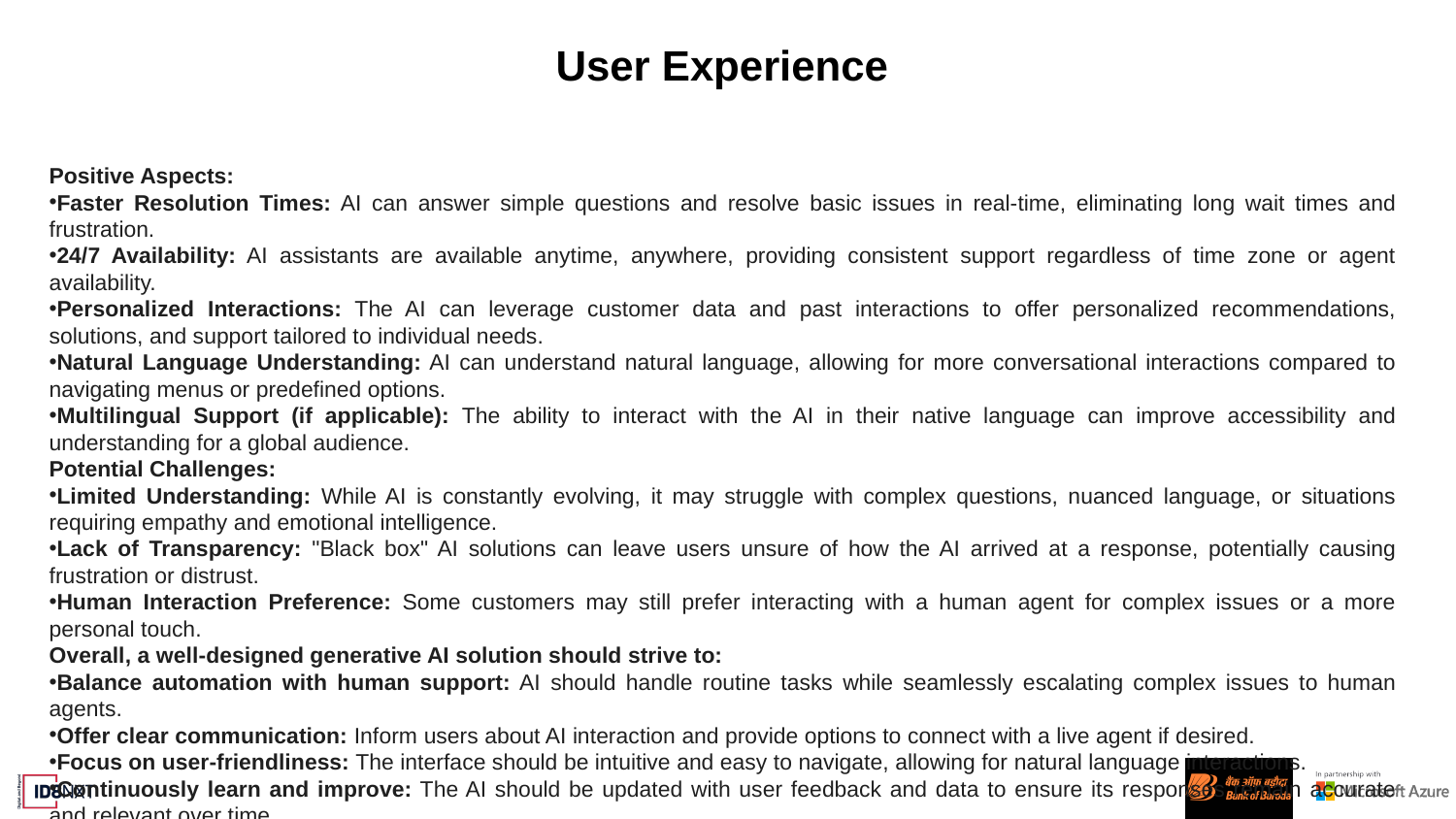

# User Experience
Positive Aspects:
Faster Resolution Times: AI can answer simple questions and resolve basic issues in real-time, eliminating long wait times and frustration.
24/7 Availability: AI assistants are available anytime, anywhere, providing consistent support regardless of time zone or agent availability.
Personalized Interactions: The AI can leverage customer data and past interactions to offer personalized recommendations, solutions, and support tailored to individual needs.
Natural Language Understanding: AI can understand natural language, allowing for more conversational interactions compared to navigating menus or predefined options.
Multilingual Support (if applicable): The ability to interact with the AI in their native language can improve accessibility and understanding for a global audience.
Potential Challenges:
Limited Understanding: While AI is constantly evolving, it may struggle with complex questions, nuanced language, or situations requiring empathy and emotional intelligence.
Lack of Transparency: "Black box" AI solutions can leave users unsure of how the AI arrived at a response, potentially causing frustration or distrust.
Human Interaction Preference: Some customers may still prefer interacting with a human agent for complex issues or a more personal touch.
Overall, a well-designed generative AI solution should strive to:
Balance automation with human support: AI should handle routine tasks while seamlessly escalating complex issues to human agents.
Offer clear communication: Inform users about AI interaction and provide options to connect with a live agent if desired.
Focus on user-friendliness: The interface should be intuitive and easy to navigate, allowing for natural language interactions.
Continuously learn and improve: The AI should be updated with user feedback and data to ensure its responses remain accurate and relevant over time.